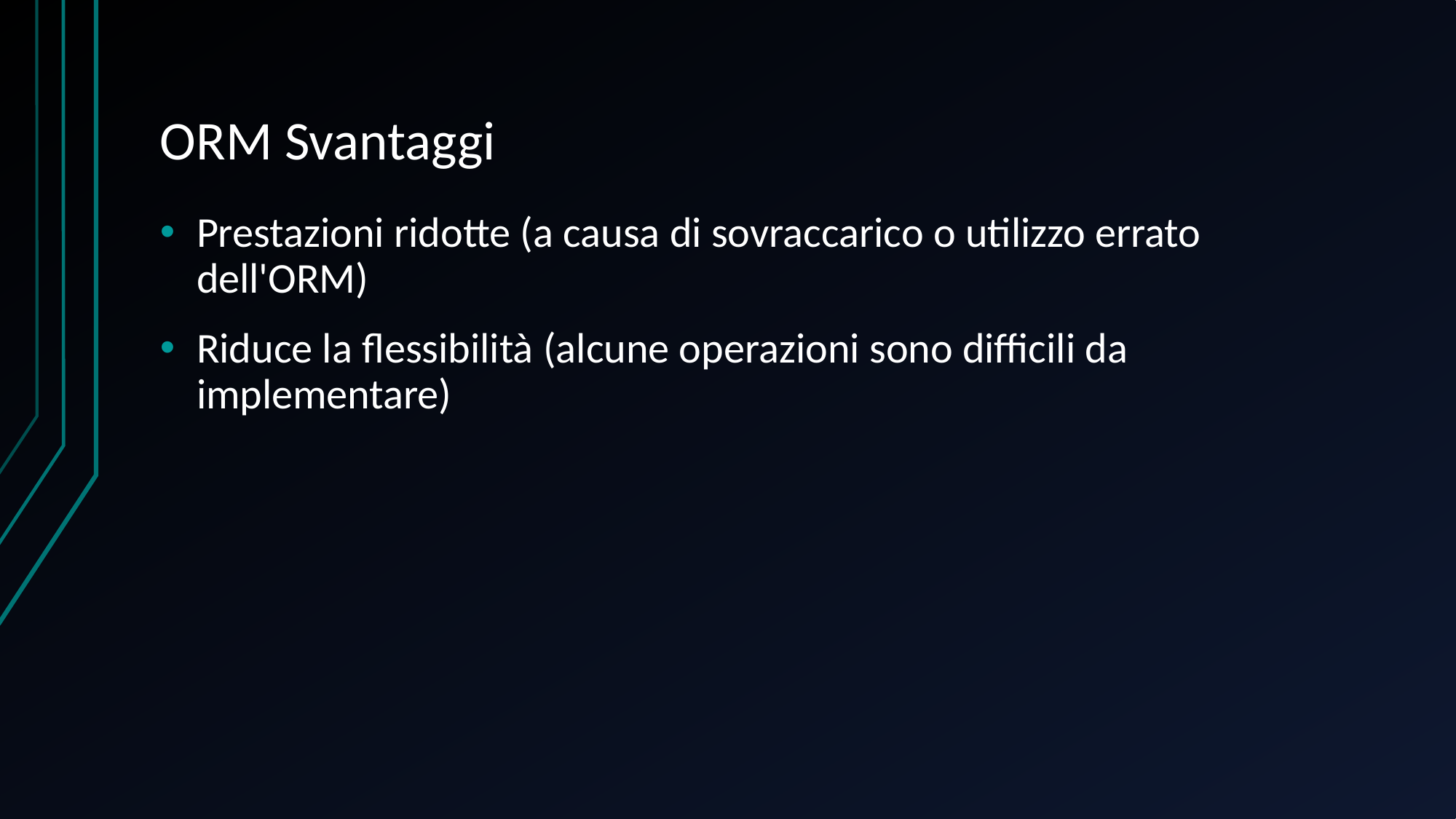

# ORM Svantaggi
Prestazioni ridotte (a causa di sovraccarico o utilizzo errato dell'ORM)
Riduce la flessibilità (alcune operazioni sono difficili da implementare)